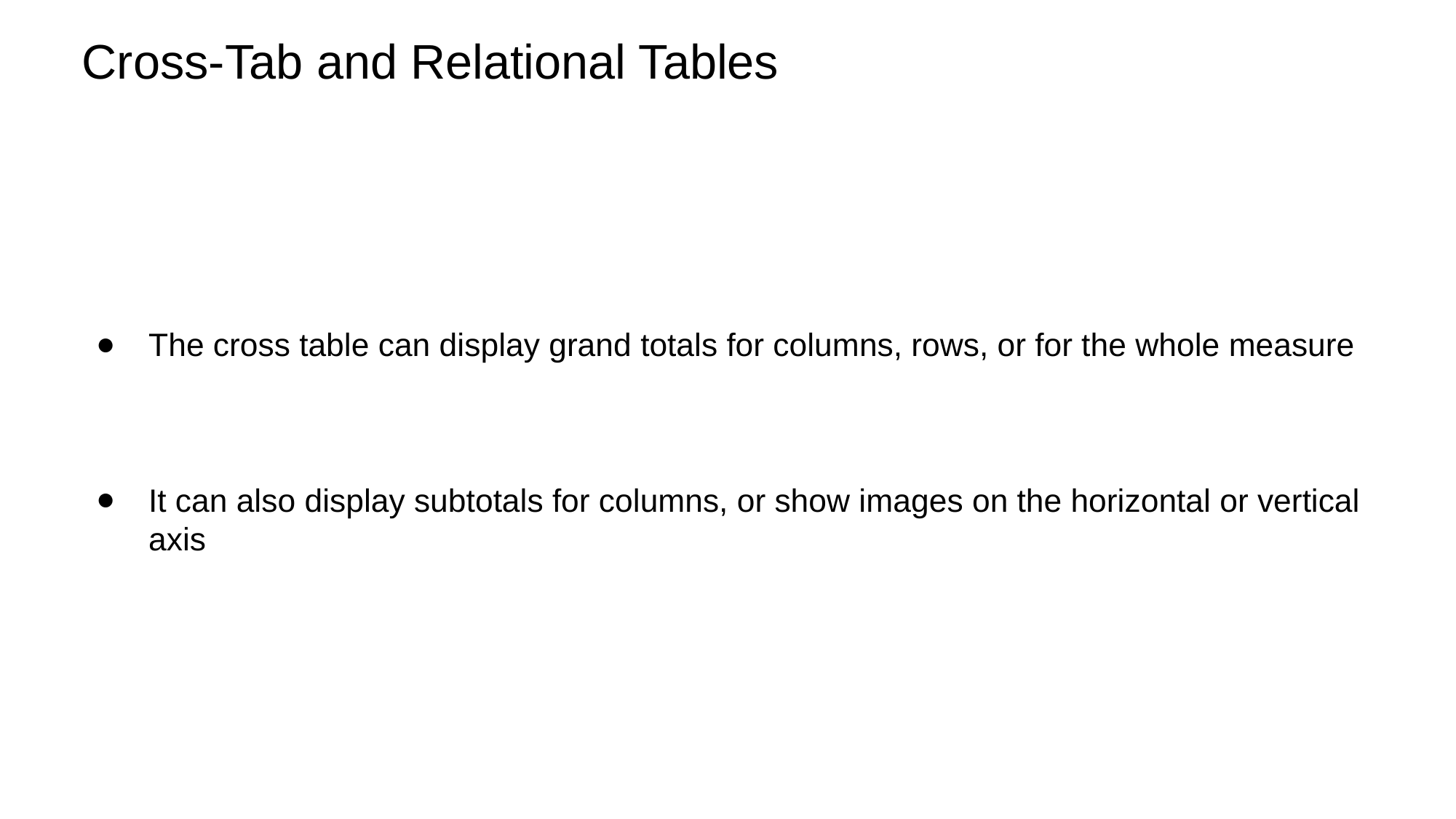

Cross-Tab and Relational Tables
# The cross table can display grand totals for columns, rows, or for the whole measure

It can also display subtotals for columns, or show images on the horizontal or vertical axis